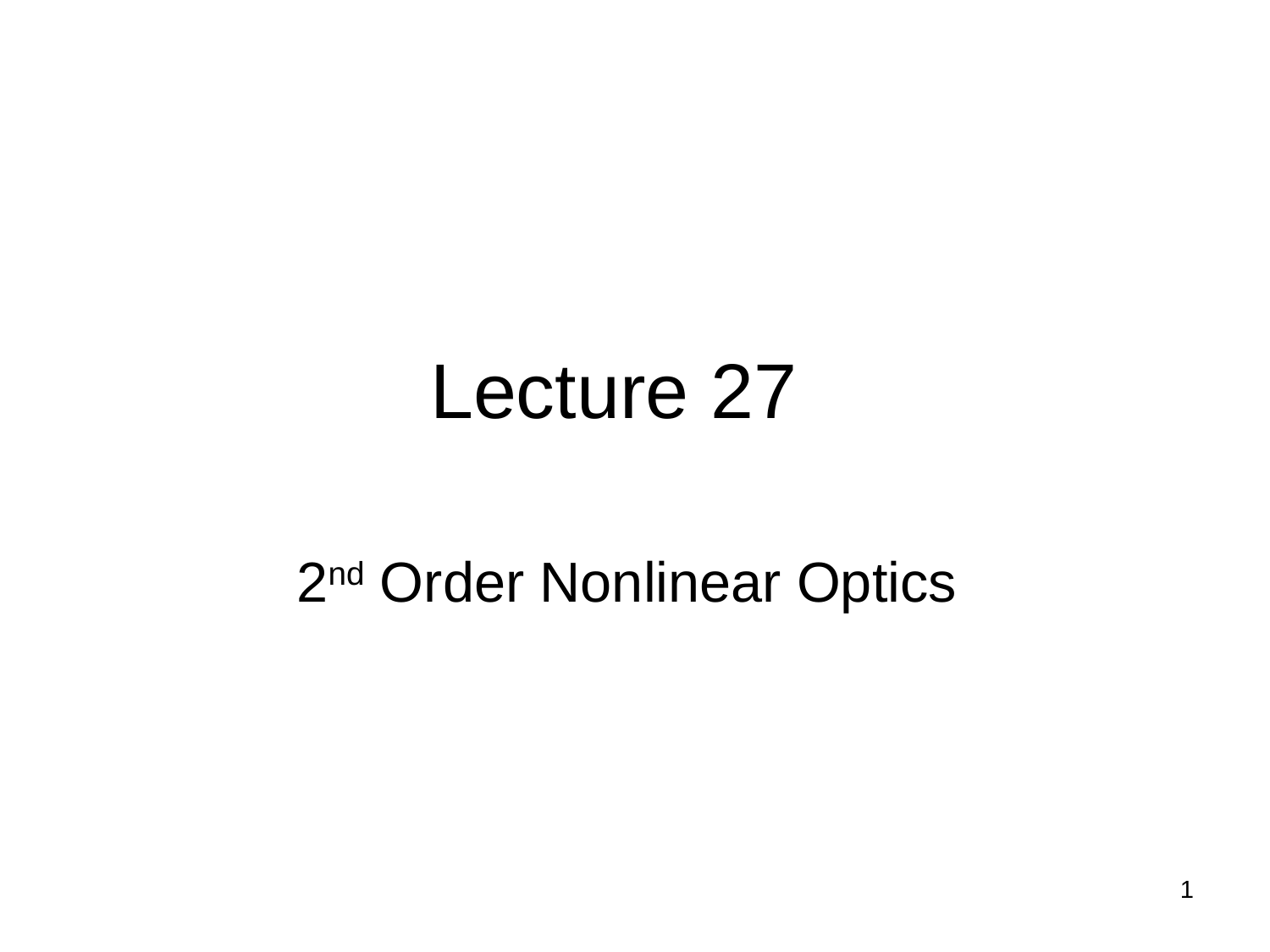

# Lecture 27
2nd Order Nonlinear Optics
1